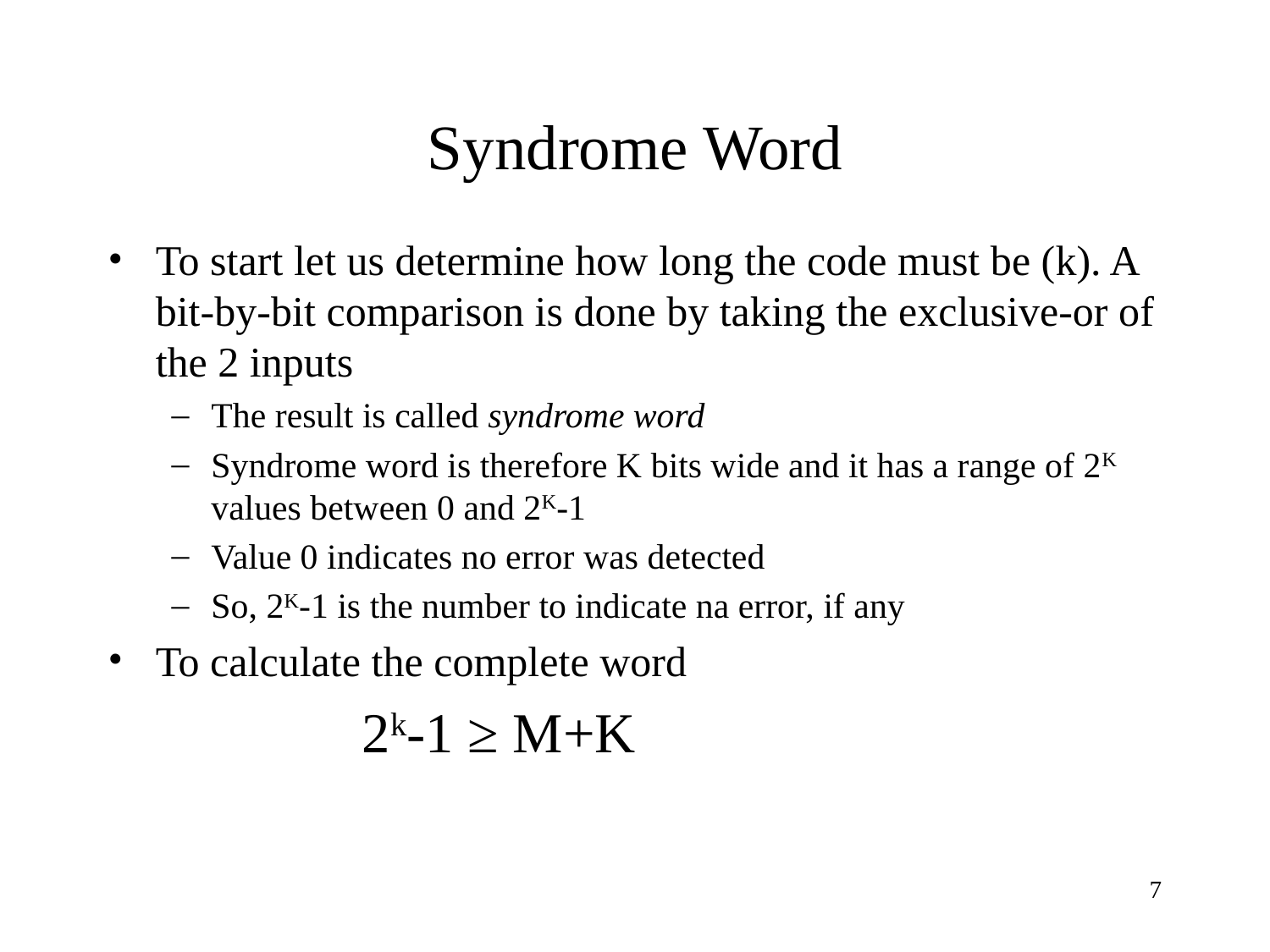

# Syndrome Word
To start let us determine how long the code must be (k). A bit-by-bit comparison is done by taking the exclusive-or of the 2 inputs
The result is called syndrome word
Syndrome word is therefore K bits wide and it has a range of 2K values between 0 and 2K-1
Value 0 indicates no error was detected
So, 2K-1 is the number to indicate na error, if any
To calculate the complete word
2k-1 ≥ M+K
7